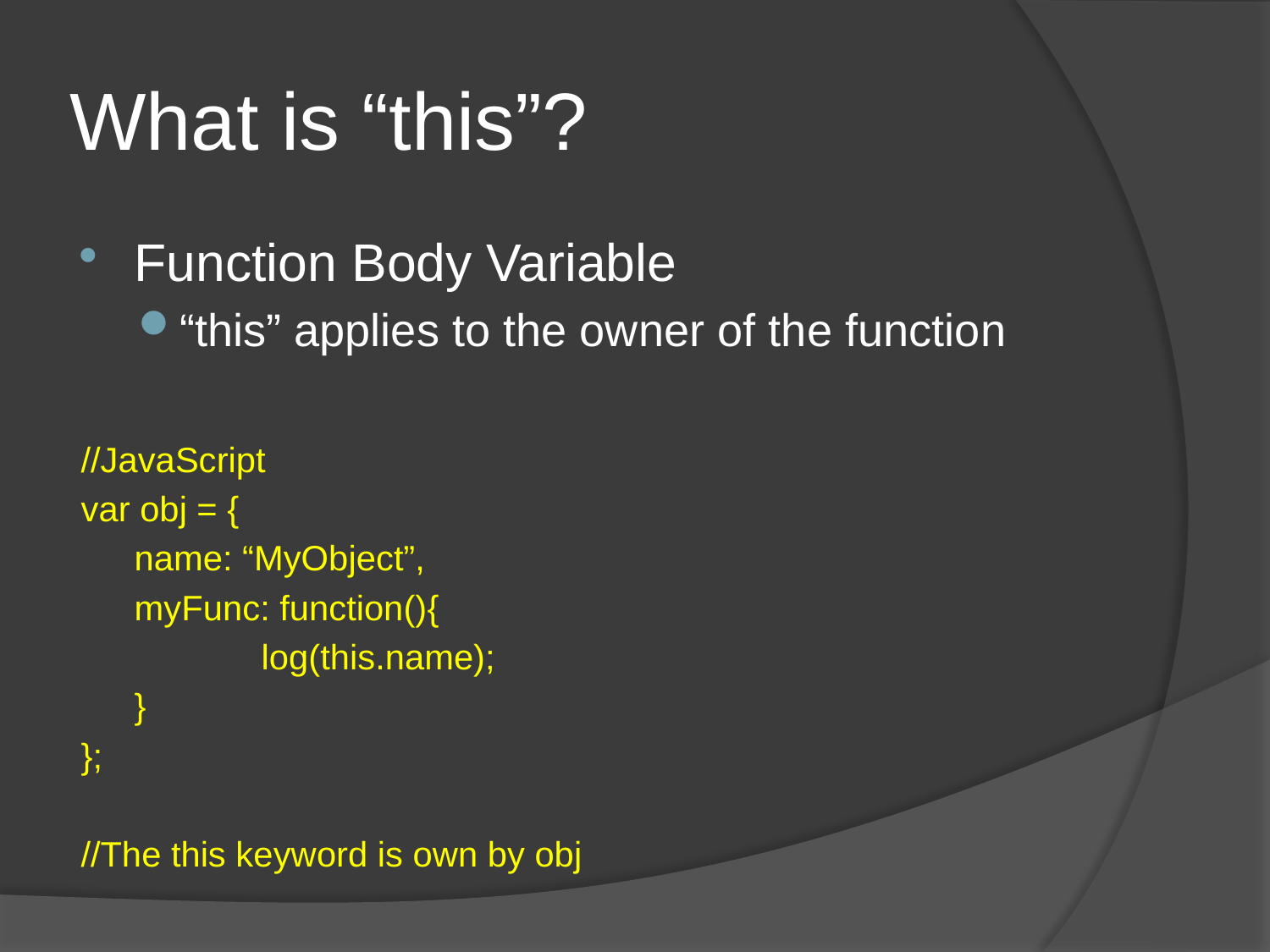

# What is “this”?
Function Body Variable
“this” applies to the owner of the function

//JavaScript
var obj = {
	name: “MyObject”,
	myFunc: function(){
		log(this.name);
	}
};

//The this keyword is own by obj